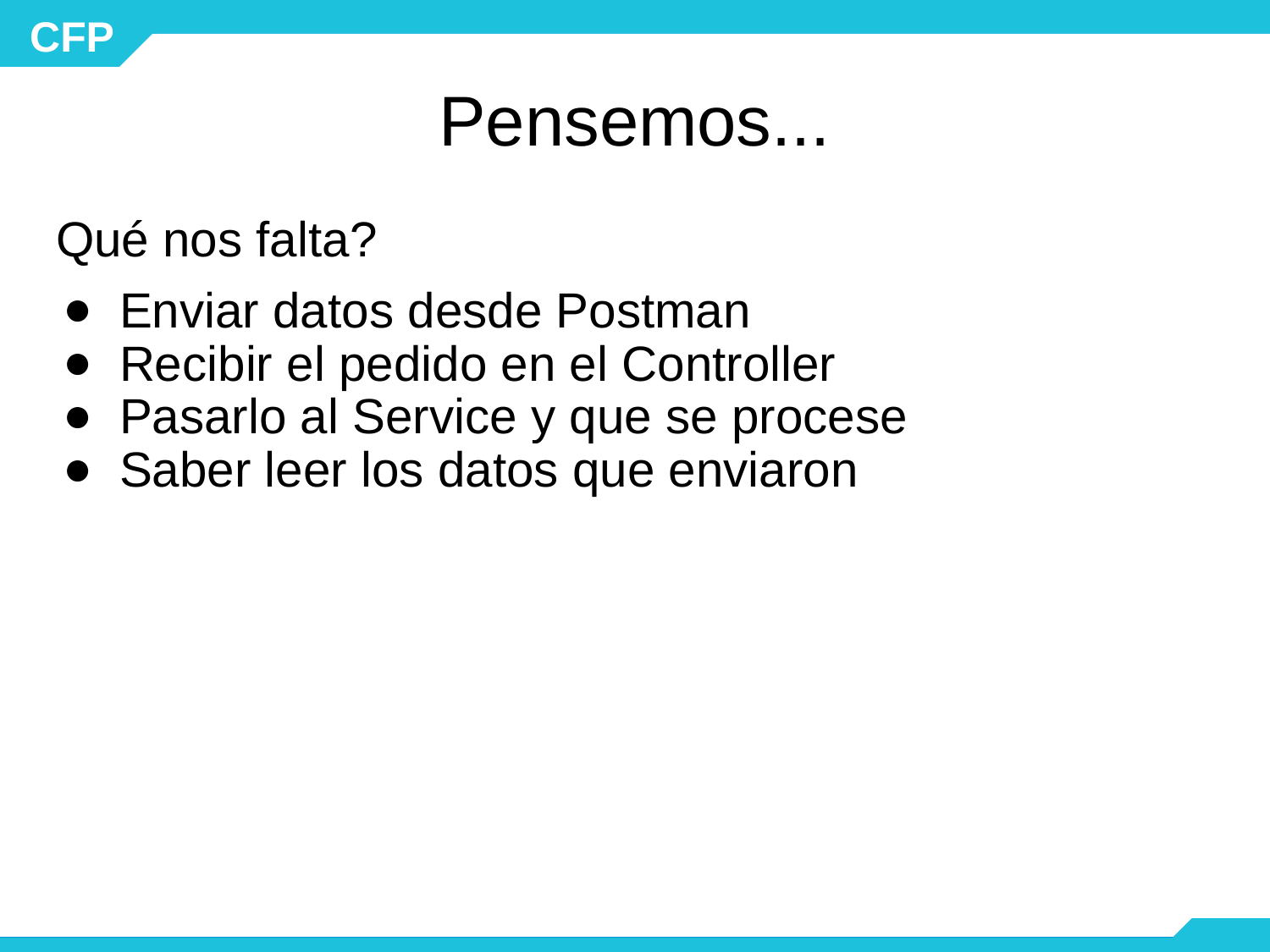

# Pensemos...
Qué nos falta?
Enviar datos desde Postman
Recibir el pedido en el Controller
Pasarlo al Service y que se procese
Saber leer los datos que enviaron